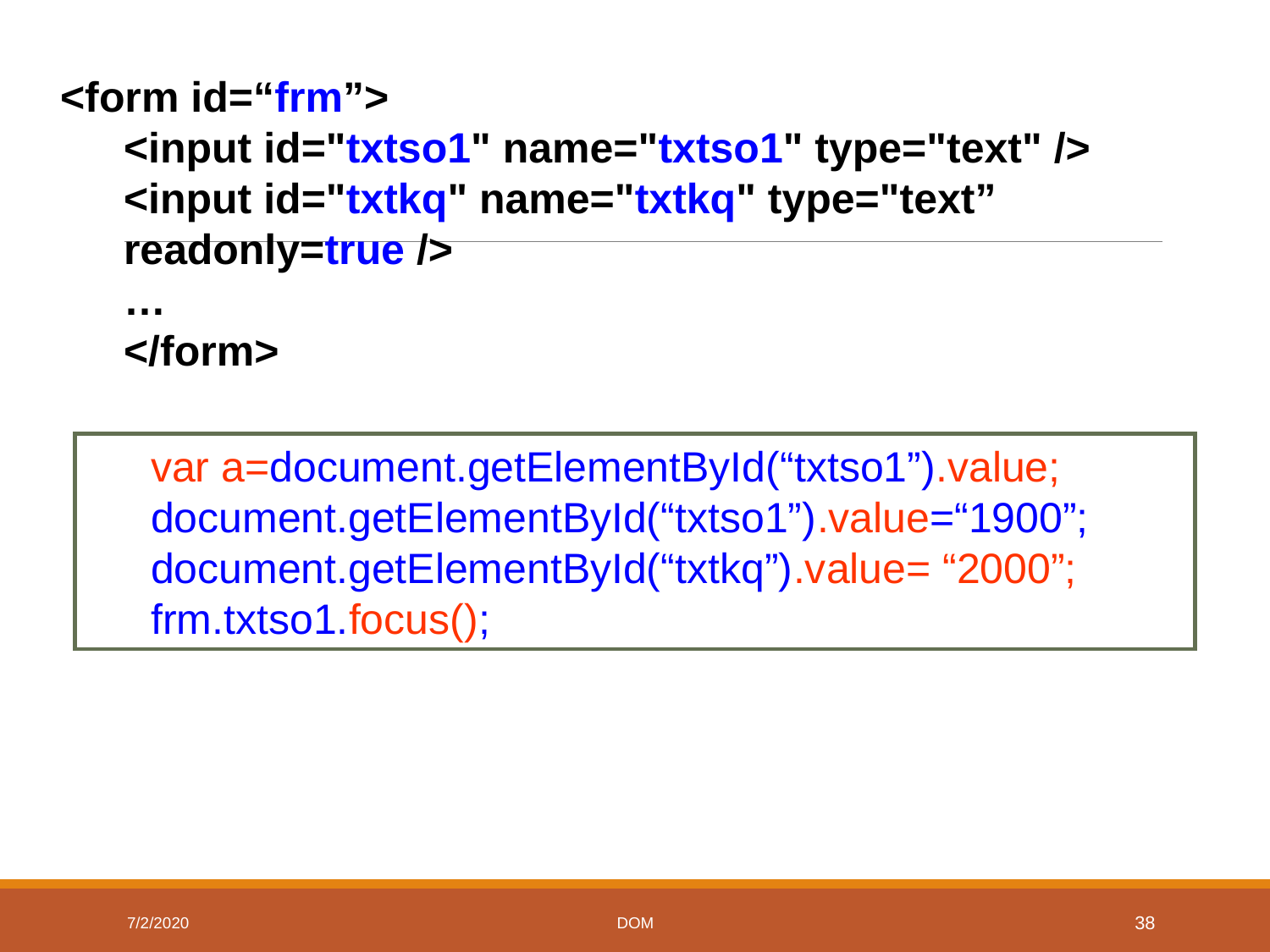

<form id=“frm”>
<input id="txtso1" name="txtso1" type="text" />
<input id="txtkq" name="txtkq" type="text” readonly=true />
…
</form>
var a=document.getElementById(“txtso1”).value;
document.getElementById(“txtso1”).value=“1900”;
document.getElementById(“txtkq”).value= “2000”;
frm.txtso1.focus();
7/2/2020
DOM
38